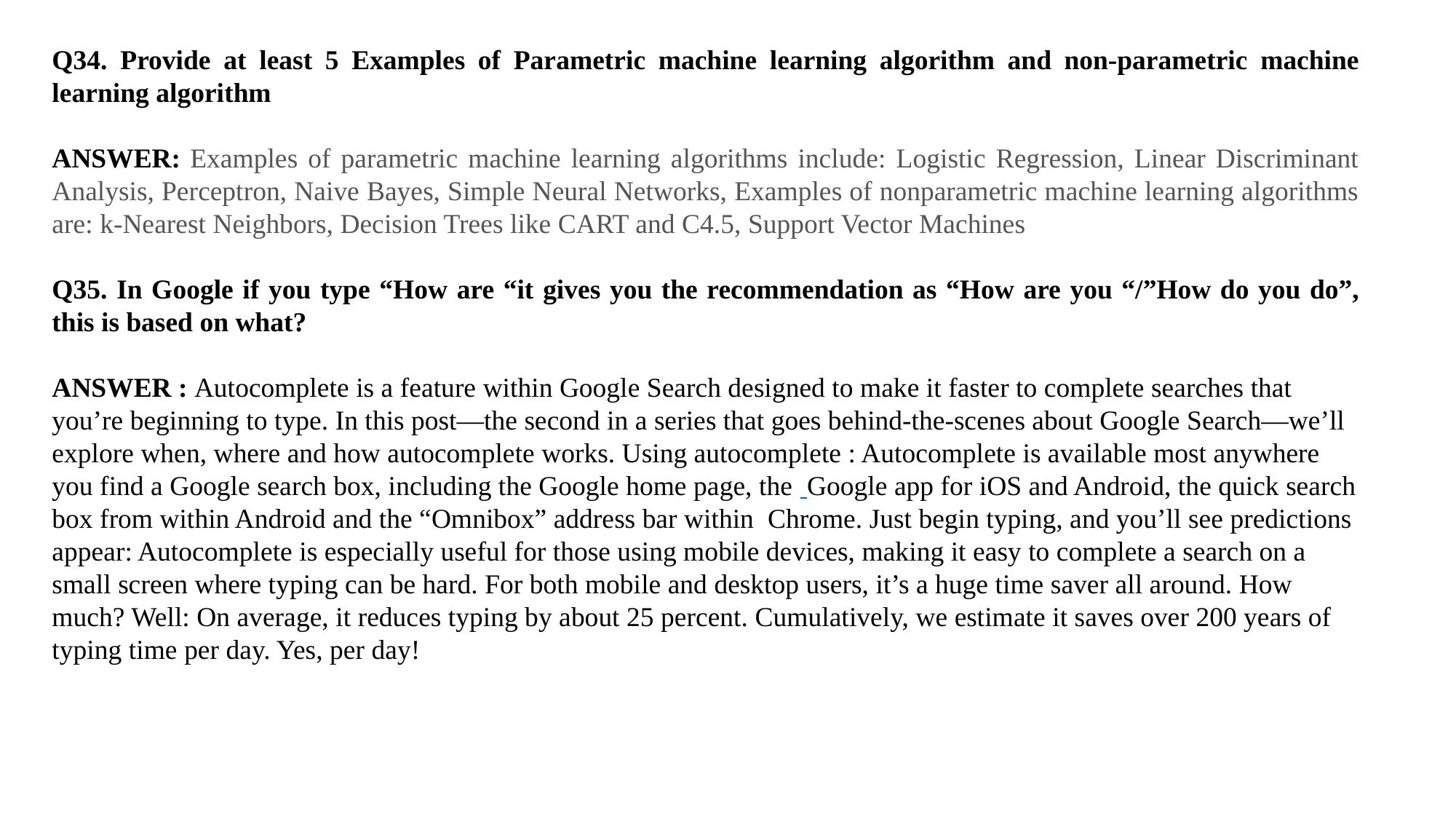

Q34. Provide at least 5 Examples of Parametric machine learning algorithm and non-parametric machine learning algorithm

ANSWER: Examples of parametric machine learning algorithms include: Logistic Regression, Linear Discriminant Analysis, Perceptron, Naive Bayes, Simple Neural Networks, Examples of nonparametric machine learning algorithms are: k-Nearest Neighbors, Decision Trees like CART and C4.5, Support Vector Machines

Q35. In Google if you type “How are “it gives you the recommendation as “How are you “/”How do you do”, this is based on what?

ANSWER : Autocomplete is a feature within Google Search designed to make it faster to complete searches that you’re beginning to type. In this post—the second in a series that goes behind-the-scenes about Google Search—we’ll explore when, where and how autocomplete works. Using autocomplete : Autocomplete is available most anywhere you find a Google search box, including the Google home page, the  Google app for iOS and Android, the quick search box from within Android and the “Omnibox” address bar within  Chrome. Just begin typing, and you’ll see predictions appear: Autocomplete is especially useful for those using mobile devices, making it easy to complete a search on a small screen where typing can be hard. For both mobile and desktop users, it’s a huge time saver all around. How much? Well: On average, it reduces typing by about 25 percent. Cumulatively, we estimate it saves over 200 years of typing time per day. Yes, per day!